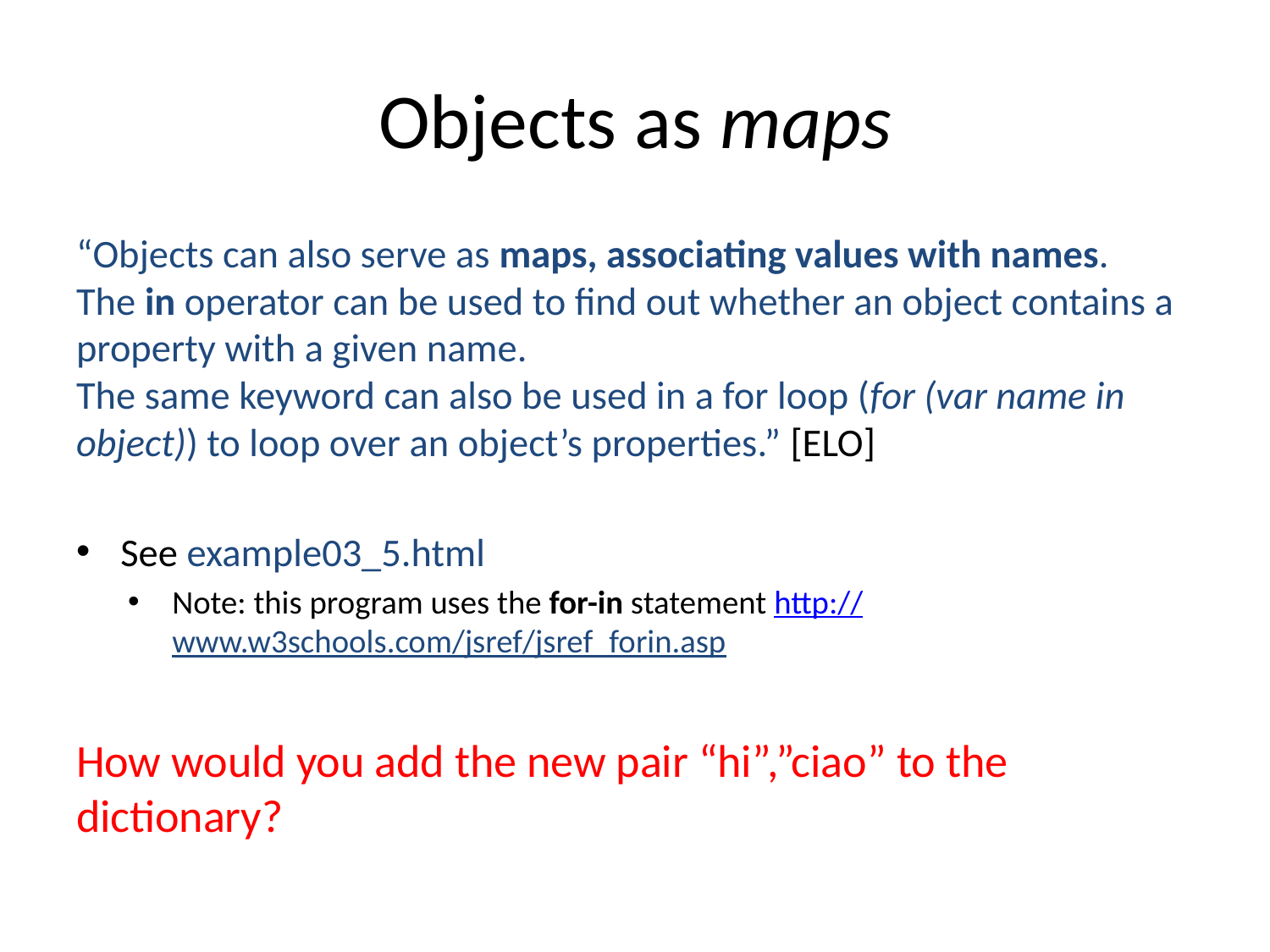

# Objects as maps
“Objects can also serve as maps, associating values with names.
The in operator can be used to find out whether an object contains a property with a given name.
The same keyword can also be used in a for loop (for (var name in object)) to loop over an object’s properties.” [ELO]

See example03_5.html
Note: this program uses the for-in statement http://www.w3schools.com/jsref/jsref_forin.asp

How would you add the new pair “hi”,”ciao” to the dictionary?